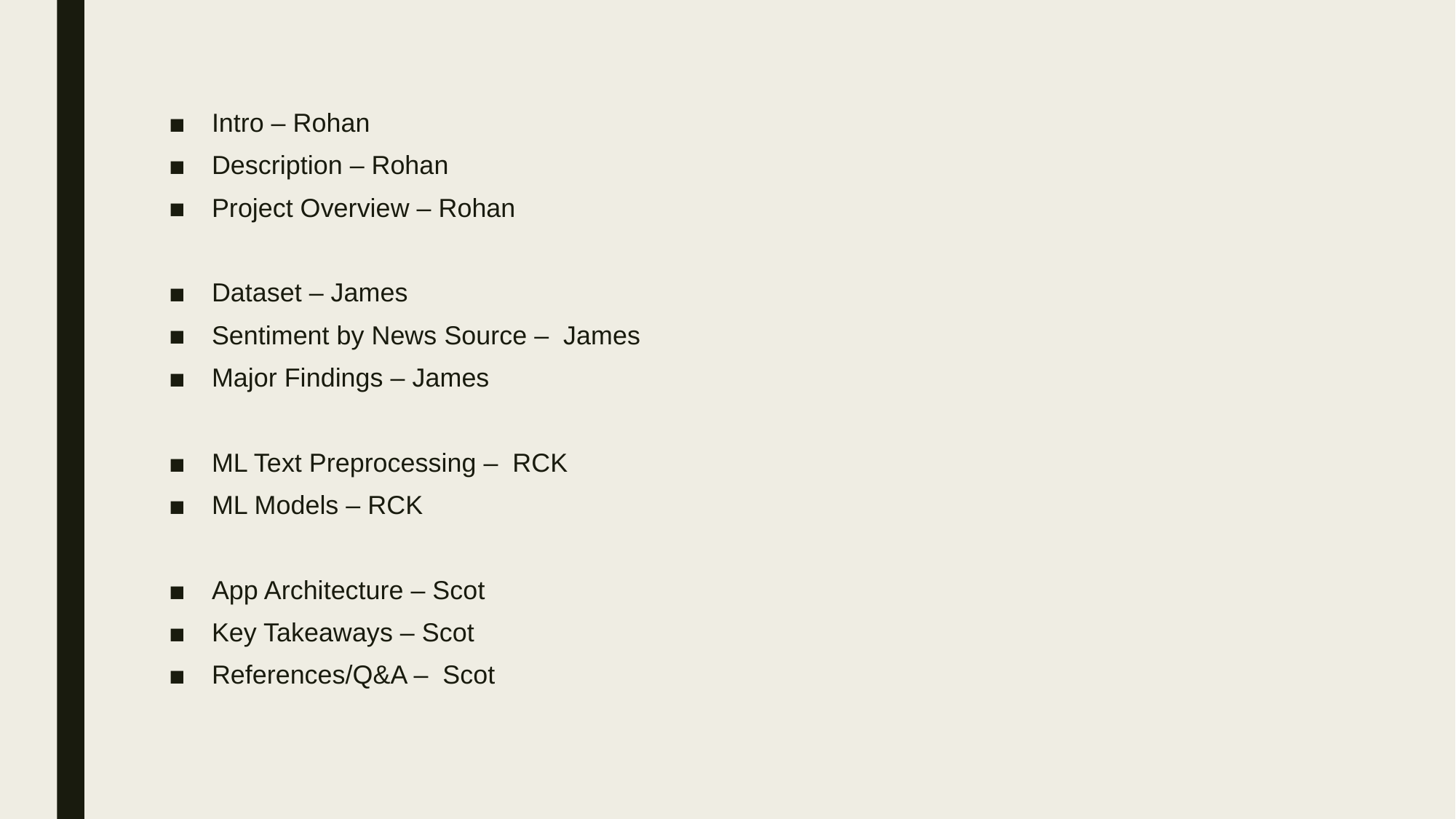

Intro – Rohan
Description – Rohan
Project Overview – Rohan

Dataset – James
Sentiment by News Source –  James
Major Findings – James

ML Text Preprocessing –  RCK
ML Models – RCK

App Architecture – Scot
Key Takeaways – Scot
References/Q&A –  Scot